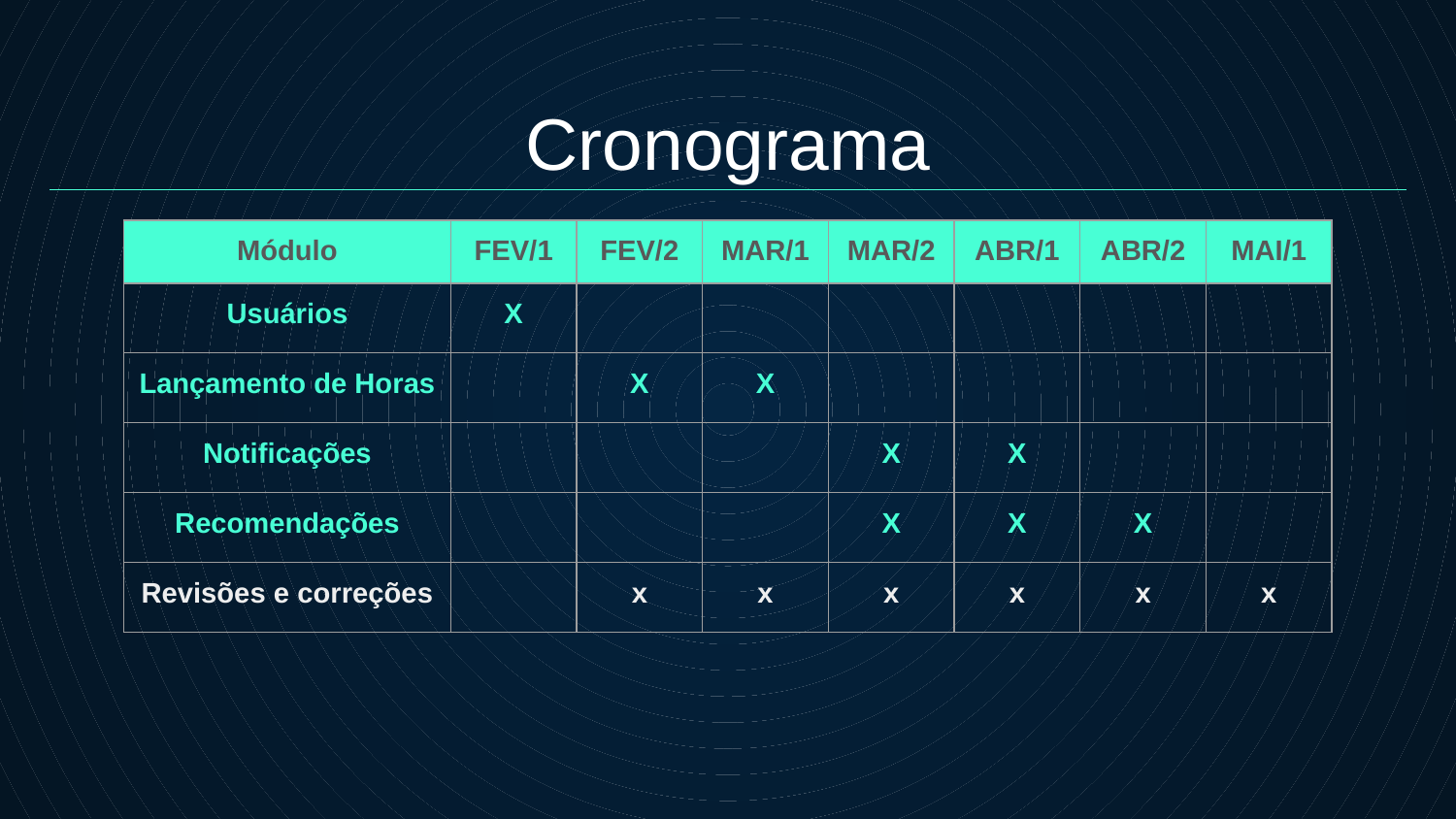

# Cronograma
| Módulo | FEV/1 | FEV/2 | MAR/1 | MAR/2 | ABR/1 | ABR/2 | MAI/1 |
| --- | --- | --- | --- | --- | --- | --- | --- |
| Usuários | X |  |  |  |  |  |  |
| Lançamento de Horas |  | X | X |  |  |  |  |
| Notificações |  |  |  | X | X |  |  |
| Recomendações |  |  |  | X | X | X |  |
| Revisões e correções |  | x | x | x | x | x | x |